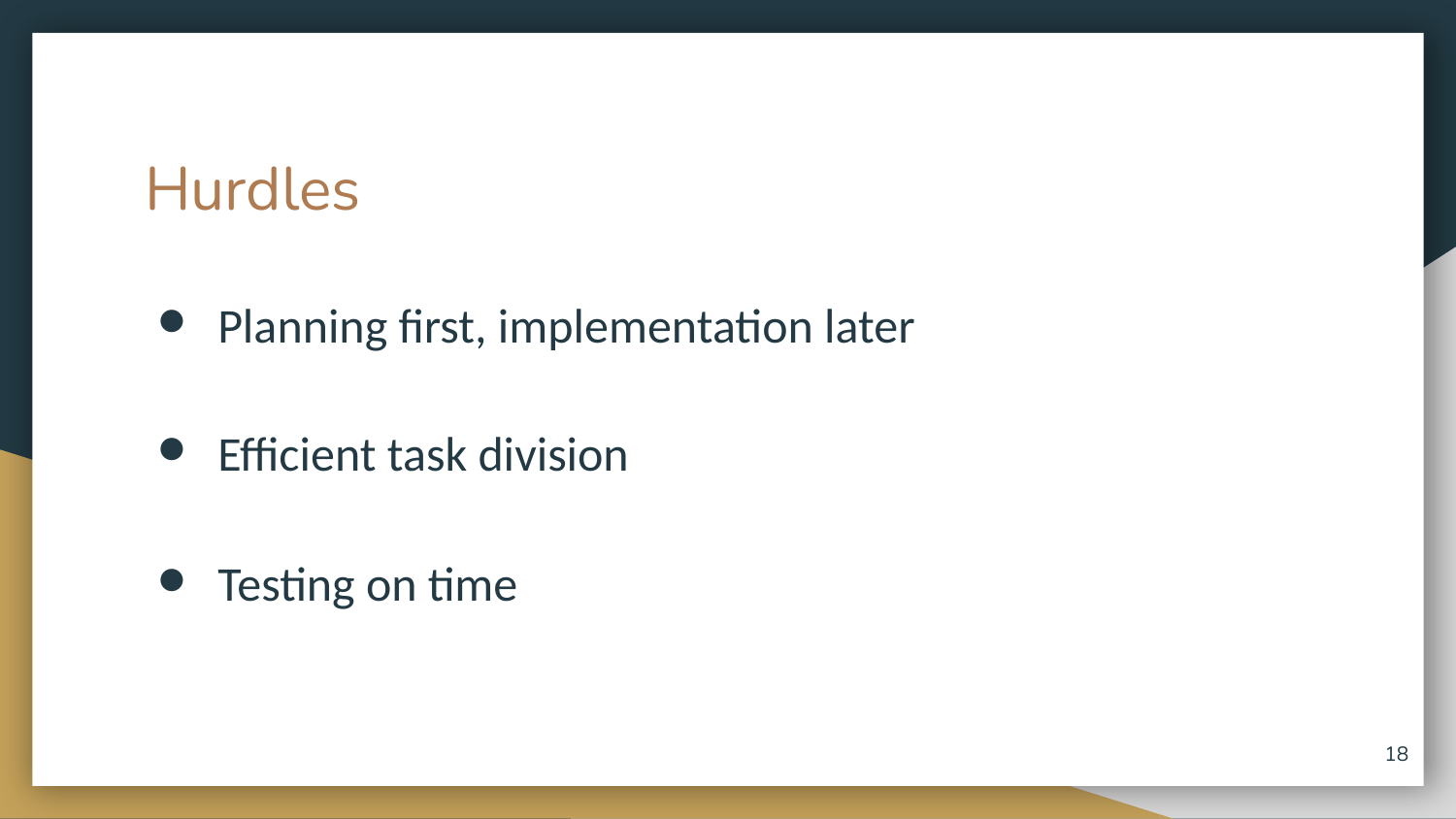

# Hurdles
Planning first, implementation later
Efficient task division
Testing on time
18